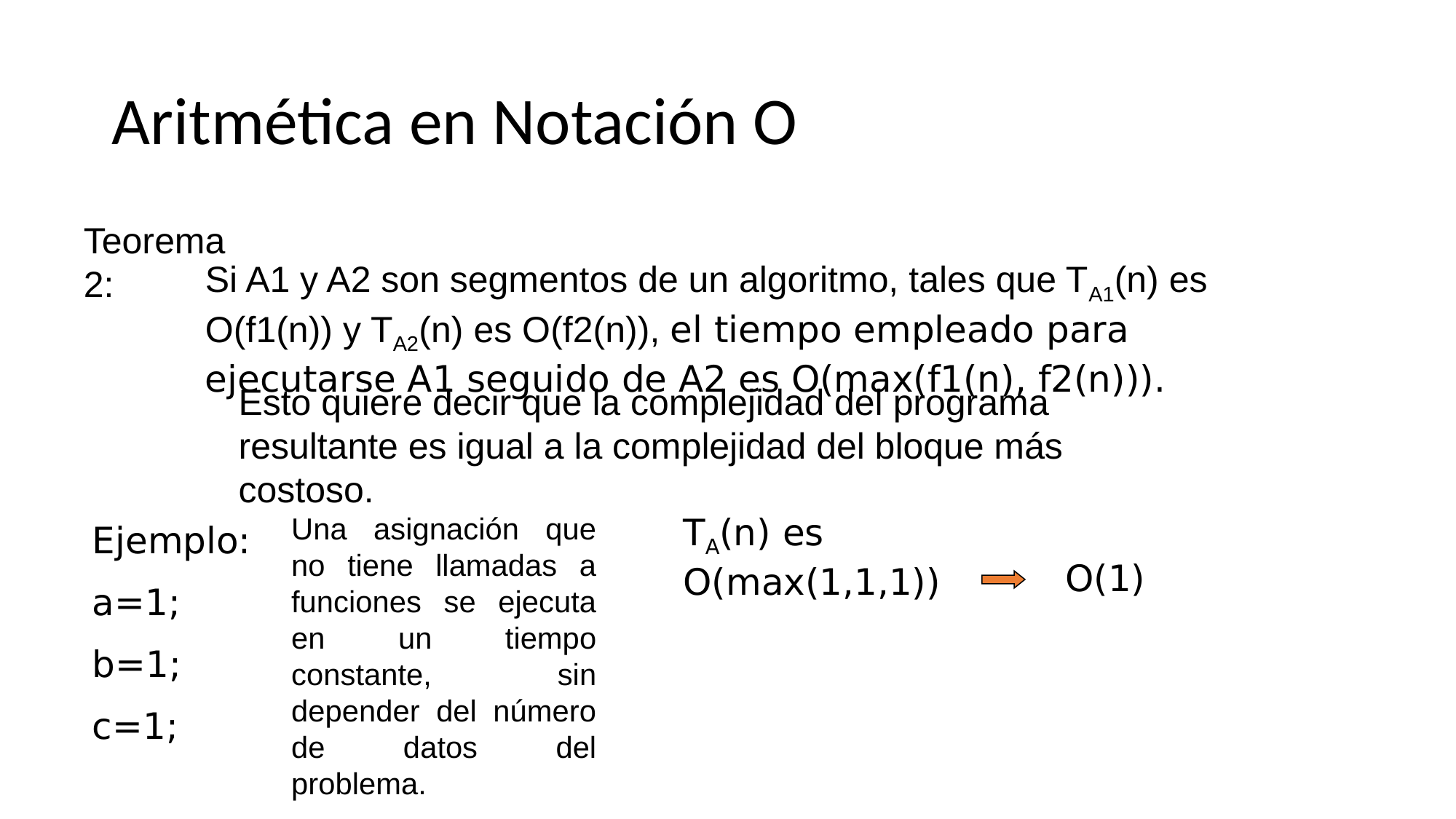

# Aritmética en Notación O
Teorema 2:
Si A1 y A2 son segmentos de un algoritmo, tales que TA1(n) es O(f1(n)) y TA2(n) es O(f2(n)), el tiempo empleado para ejecutarse A1 seguido de A2 es O(max(f1(n), f2(n))).
Esto quiere decir que la complejidad del programa resultante es igual a la complejidad del bloque más costoso.
Una asignación que no tiene llamadas a funciones se ejecuta en un tiempo constante, sin depender del número de datos del problema.
TA(n) es O(max(1,1,1))
Ejemplo:
a=1;
b=1;
c=1;
O(1)